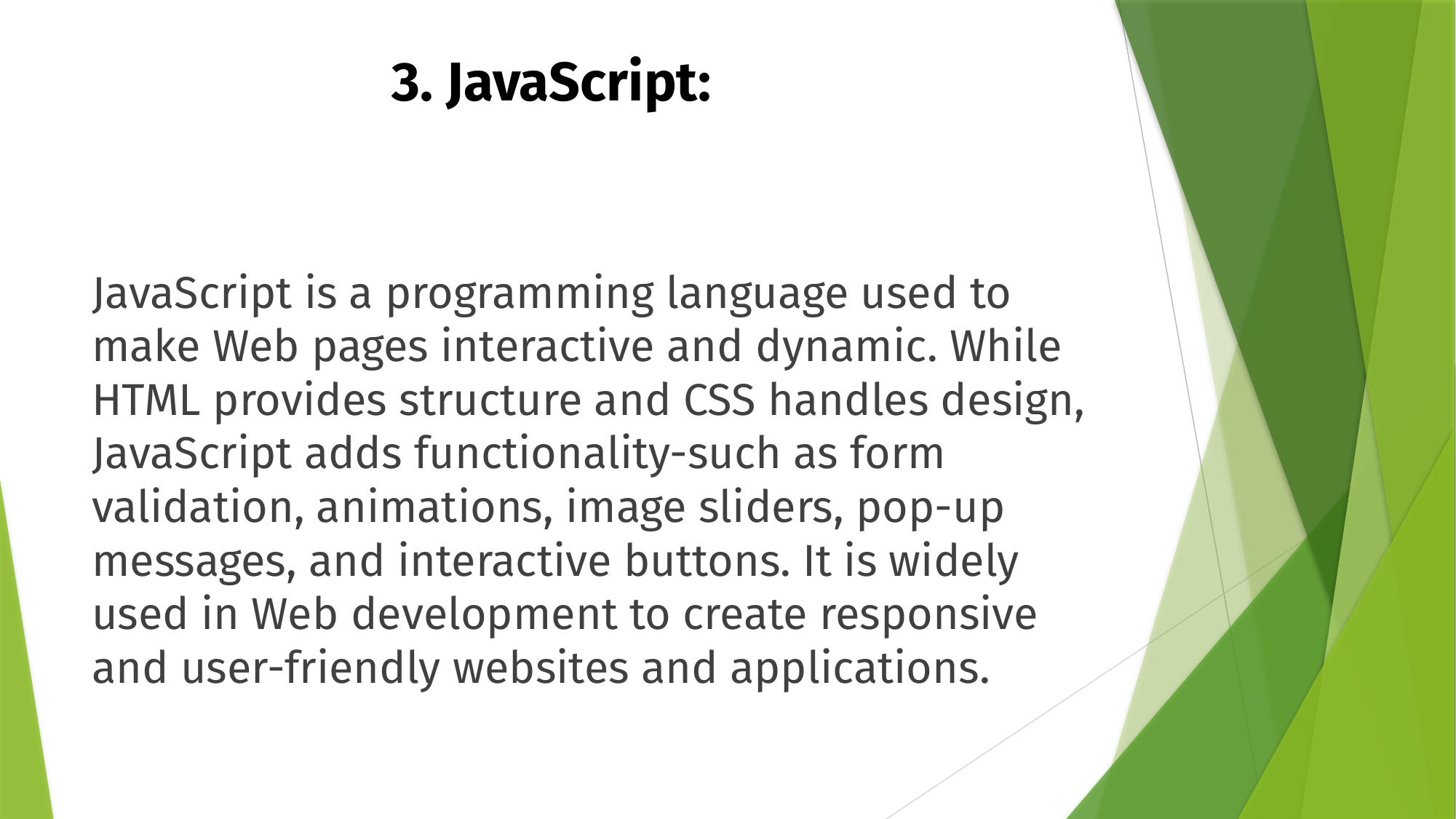

# 3. JavaScript:
JavaScript is a programming language used to make Web pages interactive and dynamic. While HTML provides structure and CSS handles design, JavaScript adds functionality-such as form validation, animations, image sliders, pop-up messages, and interactive buttons. It is widely used in Web development to create responsive and user-friendly websites and applications.